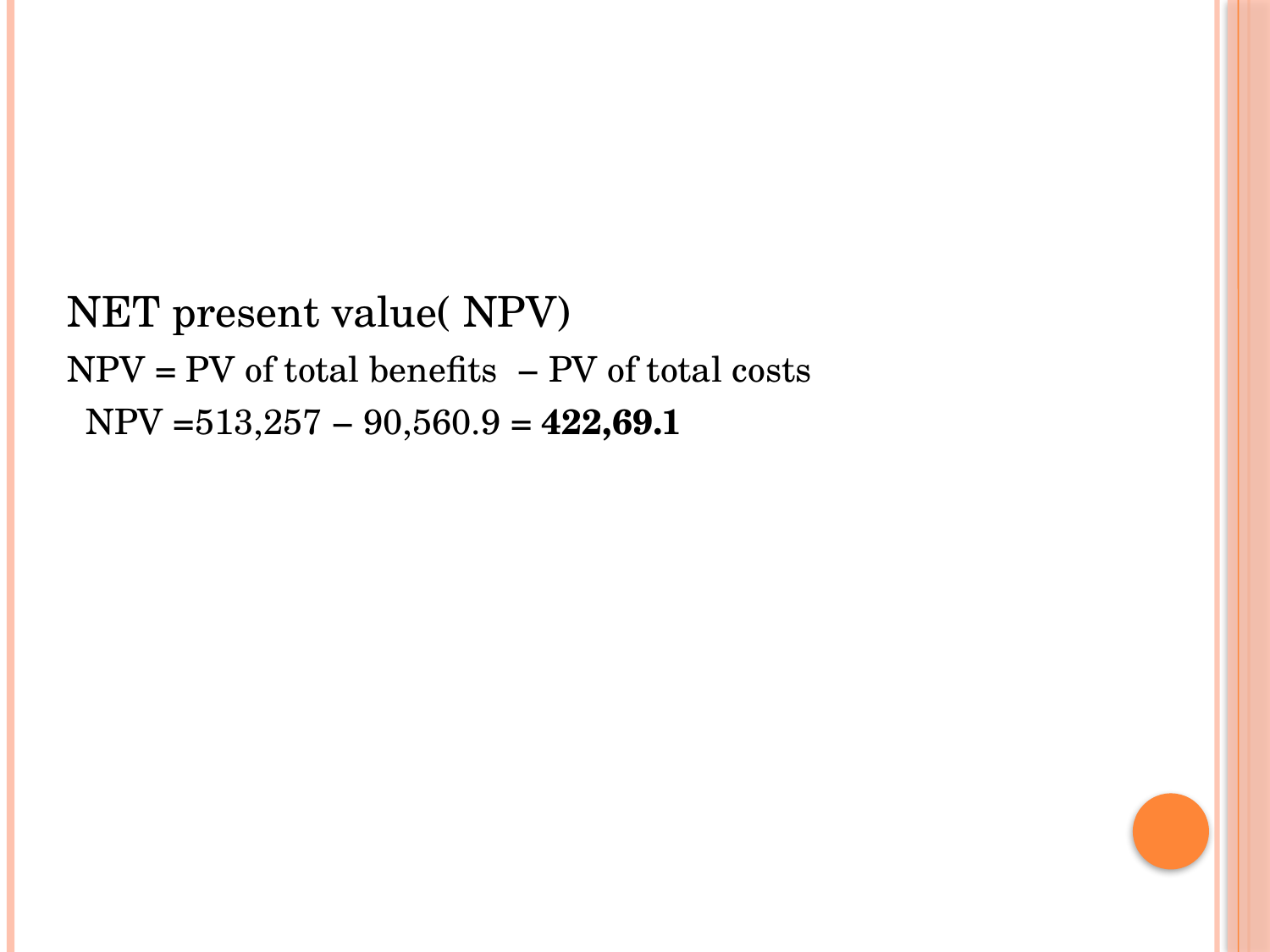

#

NET present value( NPV)
NPV = PV of total benefits  − PV of total costs
NPV =513,257 − 90,560.9 = 422,69.1